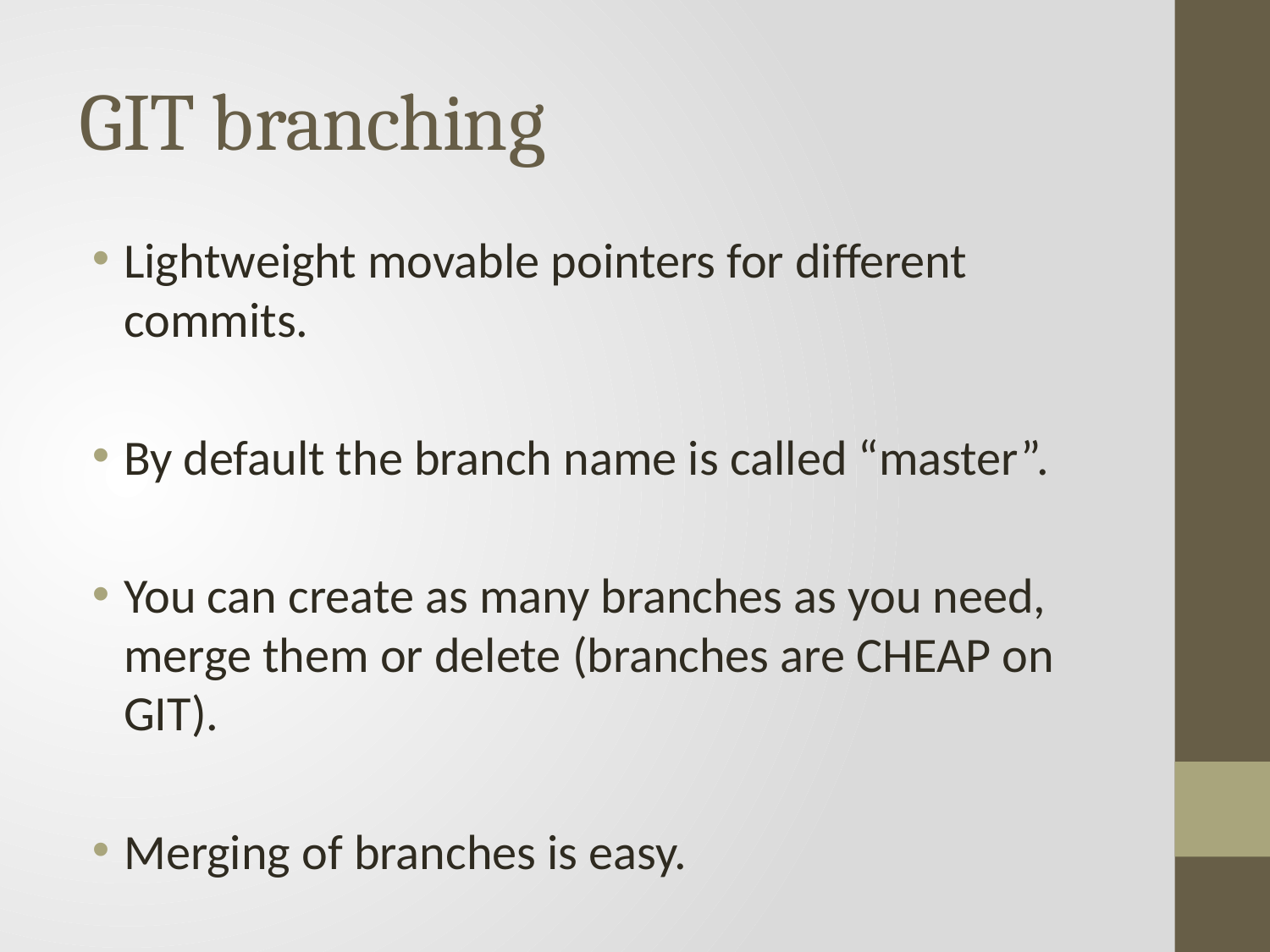

# GIT branching
Lightweight movable pointers for different commits.

By default the branch name is called “master”.

You can create as many branches as you need, merge them or delete (branches are CHEAP on GIT).

Merging of branches is easy.